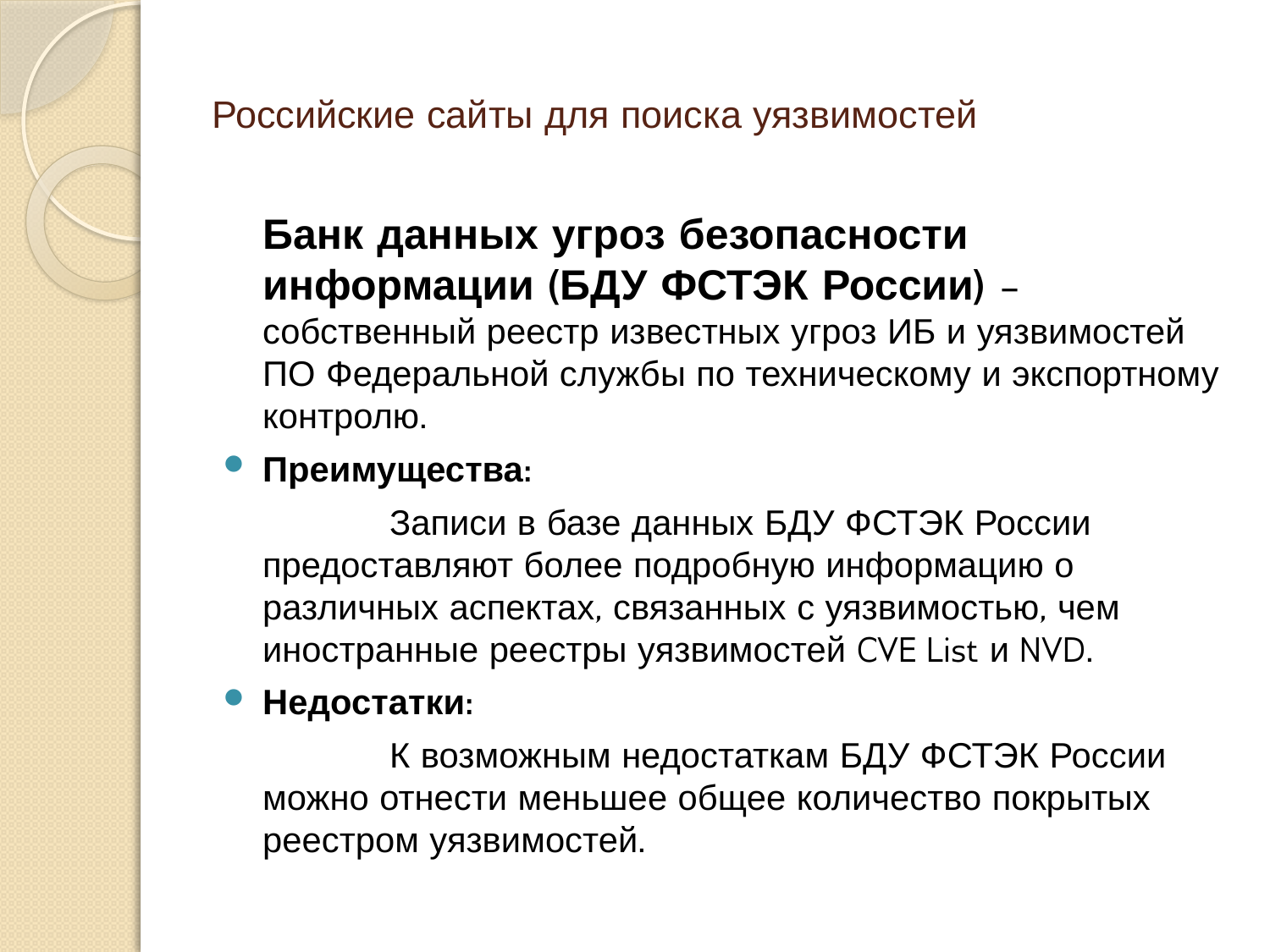

# Российские сайты для поиска уязвимостей
	Банк данных угроз безопасности информации (БДУ ФСТЭК России) – собственный реестр известных угроз ИБ и уязвимостей ПО Федеральной службы по техническому и экспортному контролю.
Преимущества:
		Записи в базе данных БДУ ФСТЭК России предоставляют более подробную информацию о различных аспектах, связанных с уязвимостью, чем иностранные реестры уязвимостей CVE List и NVD.
Недостатки:
		К возможным недостаткам БДУ ФСТЭК России можно отнести меньшее общее количество покрытых реестром уязвимостей.